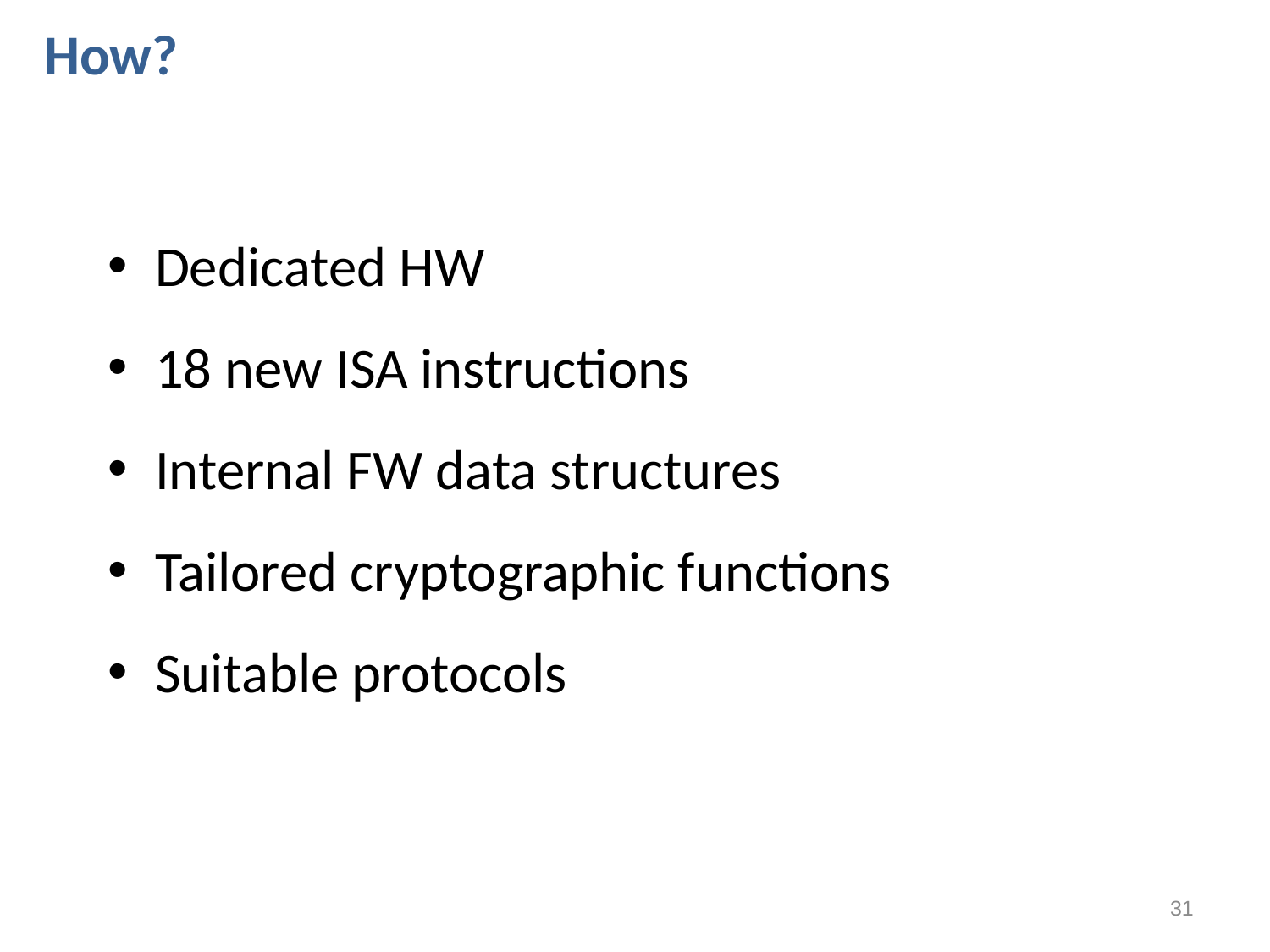

How?

Dedicated HW
18 new ISA instructions
Internal FW data structures
Tailored cryptographic functions
Suitable protocols

31